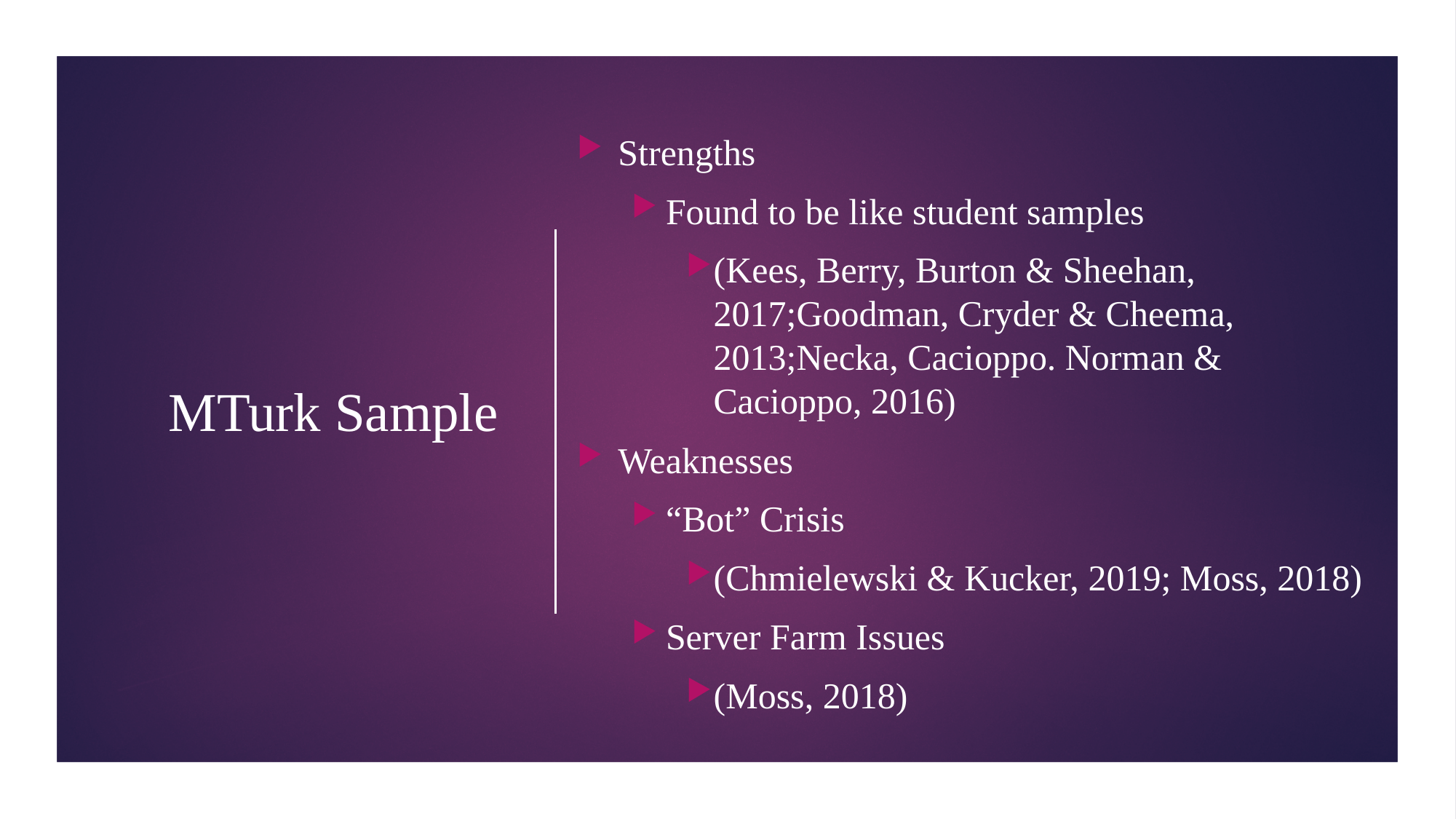

Strengths
Found to be like student samples
(Kees, Berry, Burton & Sheehan, 2017;Goodman, Cryder & Cheema, 2013;Necka, Cacioppo. Norman & Cacioppo, 2016)
Weaknesses
“Bot” Crisis
(Chmielewski & Kucker, 2019; Moss, 2018)
Server Farm Issues
(Moss, 2018)
# MTurk Sample